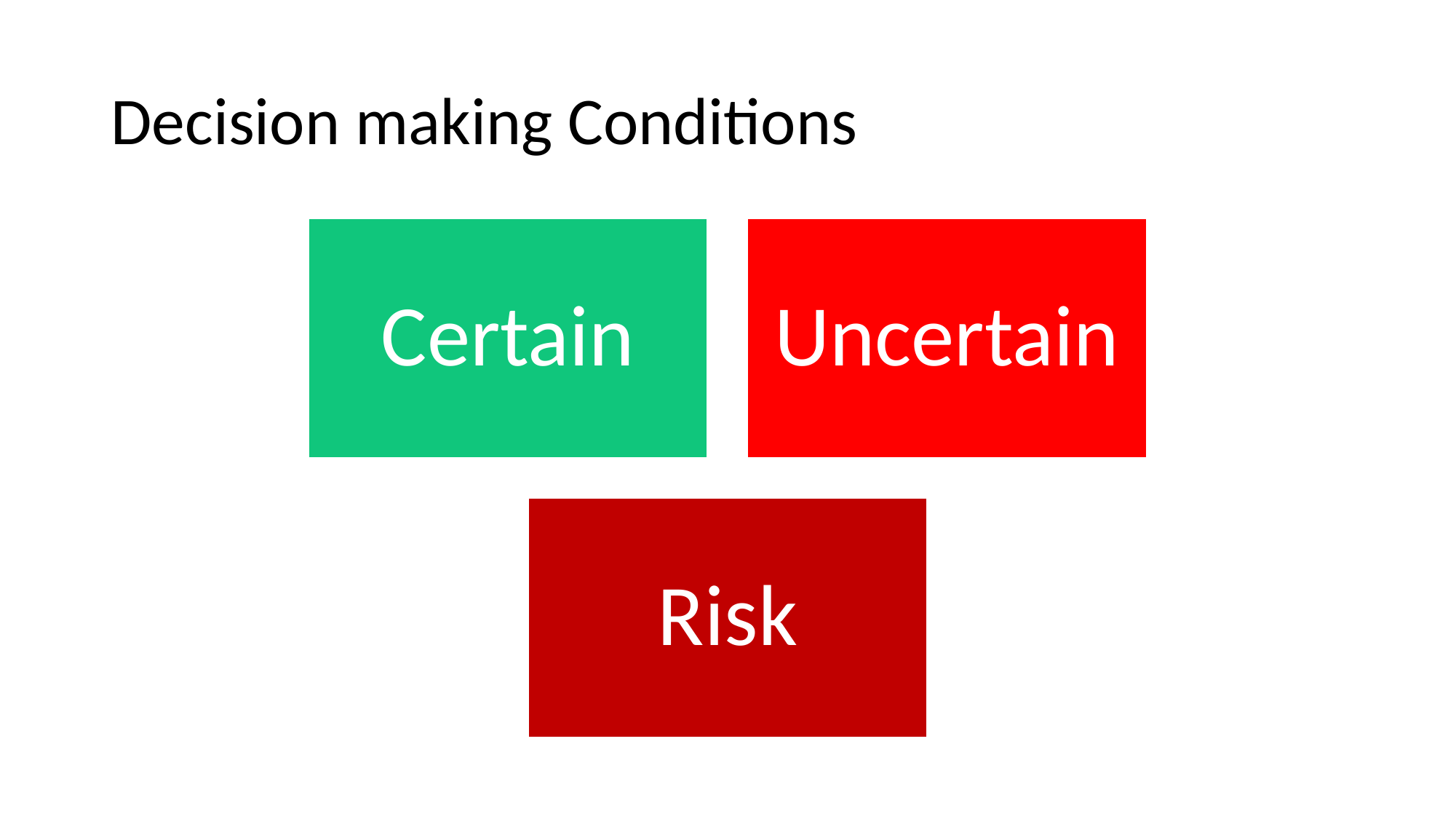

# Decision making Conditions
Certain
Uncertain
Risk